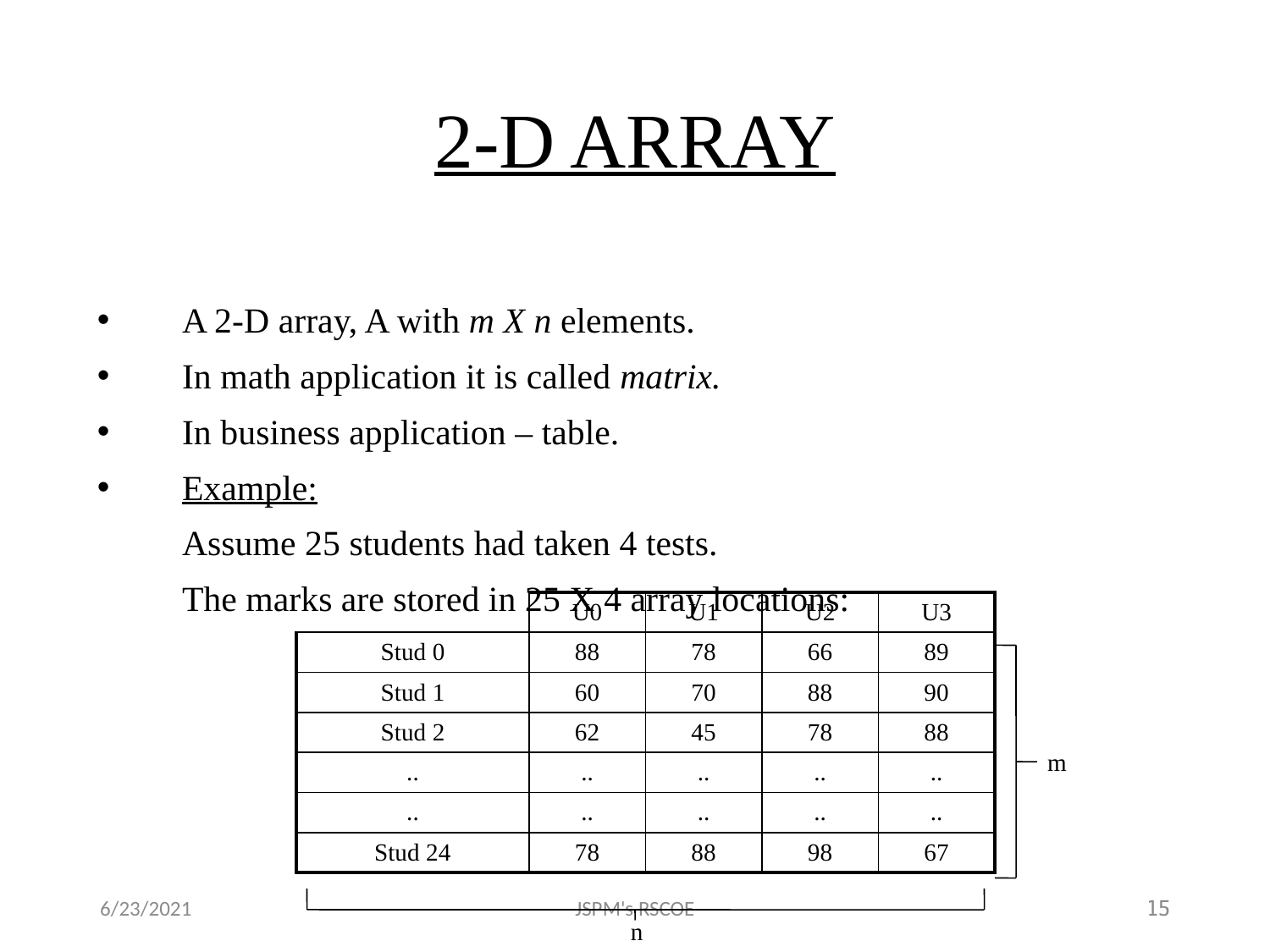

# 2-D ARRAY
A 2-D array, A with m X n elements.
In math application it is called matrix.
In business application – table.
Example:
	Assume 25 students had taken 4 tests.
	The marks are stored in 25 X 4 array locations:

|  |  | U0 | U1 | U2 | U3 |
| --- | --- | --- | --- | --- | --- |
| Stud 0 |  | 88 | 78 | 66 | 89 |
| Stud 1 |  | 60 | 70 | 88 | 90 |
| Stud 2 |  | 62 | 45 | 78 | 88 |
| .. |  | .. | .. | .. | .. |
| .. |  | .. | .. | .. | .. |
| Stud 24 |  | 78 | 88 | 98 | 67 |

m

6/23/2021
JSPM's RSCOE
15

n